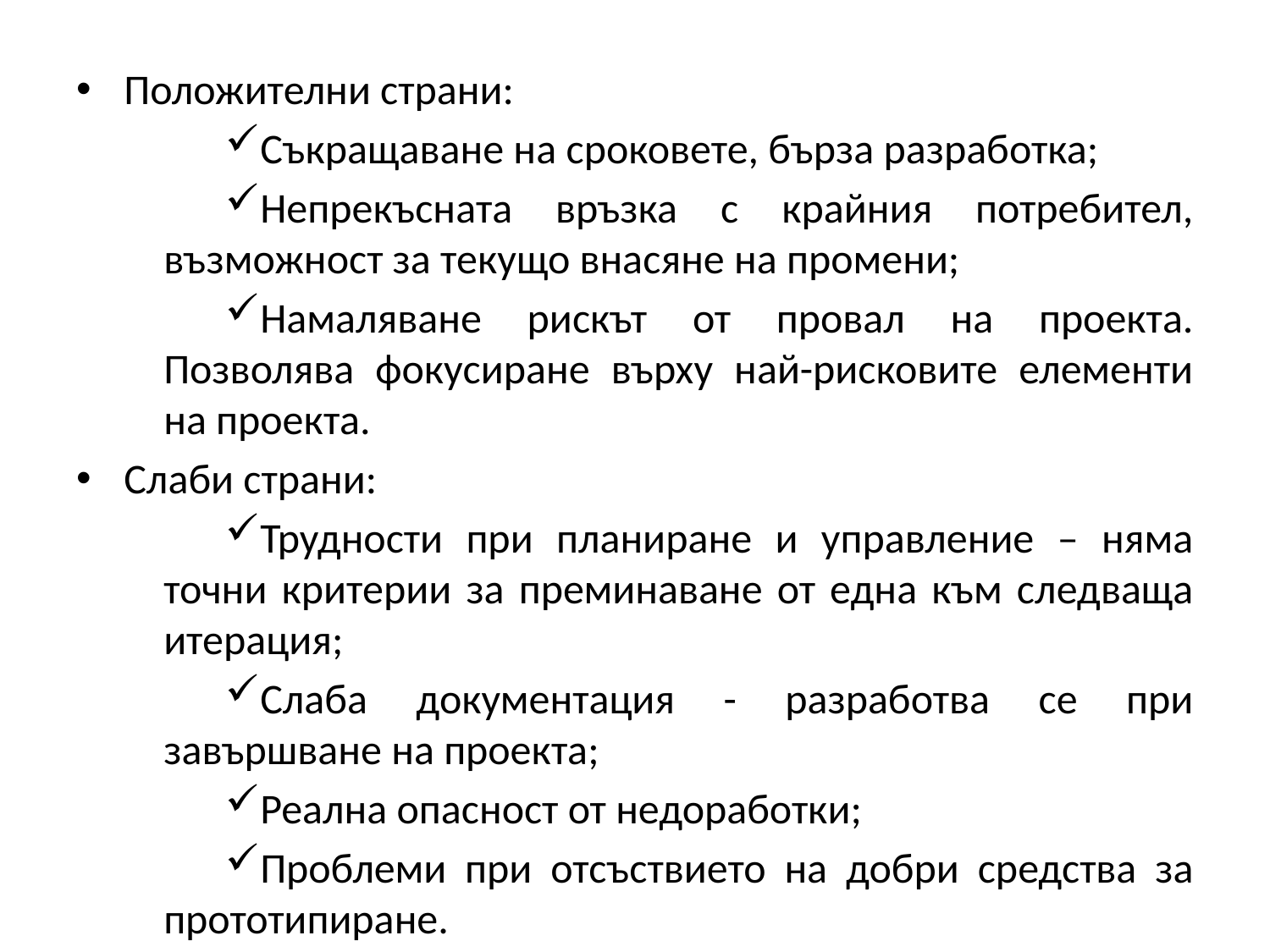

Положителни страни:
Съкращаване на сроковете, бърза разработка;
Непрекъсната връзка с крайния потребител, възможност за текущо внасяне на промени;
Намаляване рискът от провал на проекта. Позволява фокусиране върху най-рисковите елементи на проекта.
Слаби страни:
Трудности при планиране и управление – няма точни критерии за преминаване от една към следваща итерация;
Слаба документация - разработва се при завършване на проекта;
Реална опасност от недоработки;
Проблеми при отсъствието на добри средства за прототипиране.